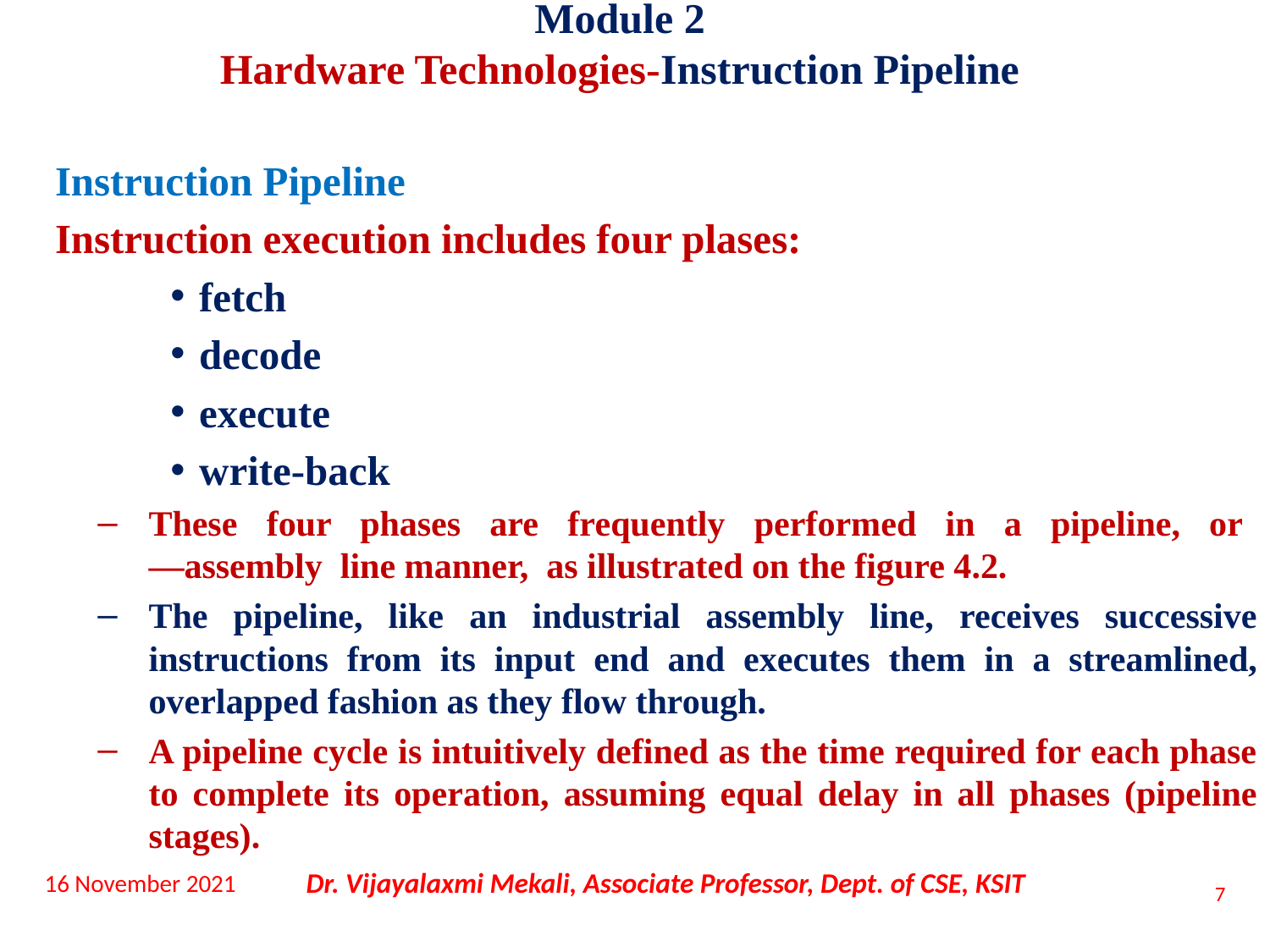

Module 2
Hardware Technologies-Instruction Pipeline

Instruction Pipeline
Instruction execution includes four plases:
fetch
decode
execute
write-back
These  four  phases  are  frequently  performed  in  a  pipeline,  or  ―assembly  line manner,  as illustrated on the figure 4.2.
The pipeline, like an industrial assembly line, receives successive instructions from its input end and executes them in a streamlined, overlapped fashion as they flow through.
A pipeline cycle is intuitively defined as the time required for each phase to complete its operation, assuming equal delay in all phases (pipeline stages).

16 November 2021
Dr. Vijayalaxmi Mekali, Associate Professor, Dept. of CSE, KSIT
7